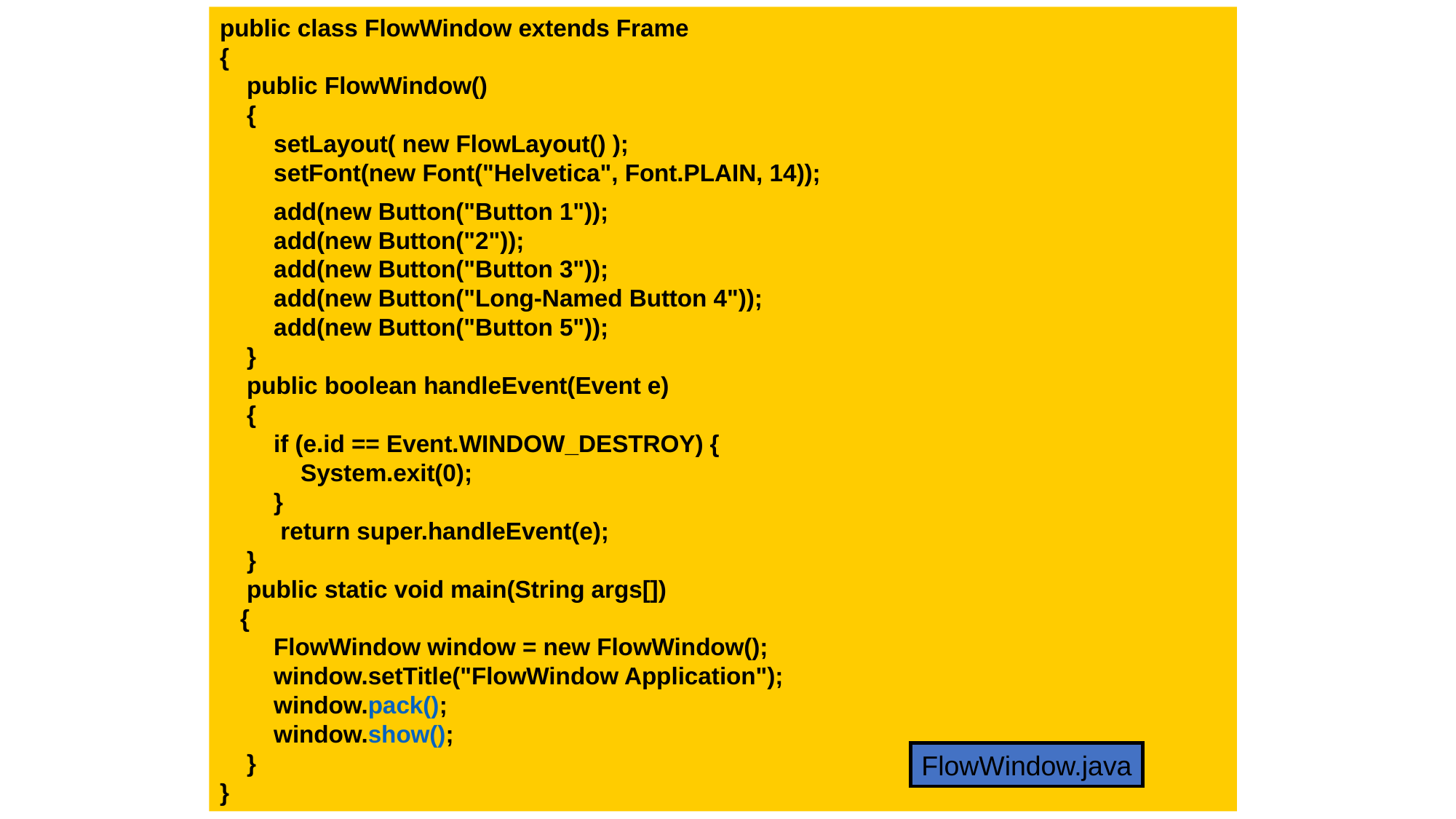

public class FlowWindow extends Frame
{
    public FlowWindow()
    {
        setLayout( new FlowLayout() );
        setFont(new Font("Helvetica", Font.PLAIN, 14));

        add(new Button("Button 1"));
        add(new Button("2"));
        add(new Button("Button 3"));
        add(new Button("Long-Named Button 4"));
        add(new Button("Button 5"));
    }
    public boolean handleEvent(Event e)
    {
        if (e.id == Event.WINDOW_DESTROY) {
            System.exit(0);
        }
         return super.handleEvent(e);
    }
    public static void main(String args[])
   {
        FlowWindow window = new FlowWindow();
        window.setTitle("FlowWindow Application");
        window.pack();
        window.show();
    }
}
FlowWindow.java